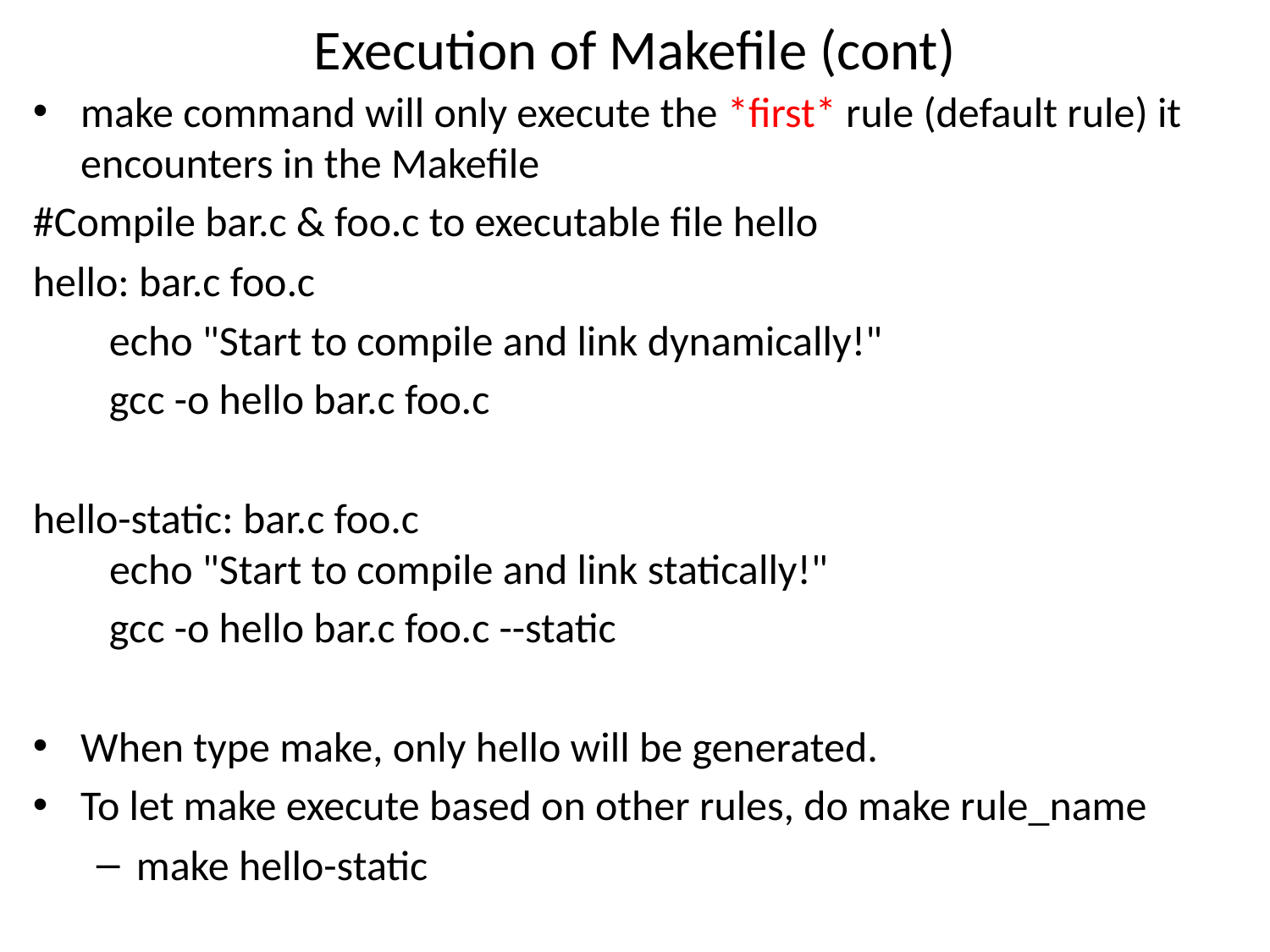

# Execution of Makefile (cont)
make command will only execute the *first* rule (default rule) it encounters in the Makefile
#Compile bar.c & foo.c to executable file hello
hello: bar.c foo.c
        echo "Start to compile and link dynamically!"
        gcc -o hello bar.c foo.c

hello-static: bar.c foo.c
        echo "Start to compile and link statically!"
        gcc -o hello bar.c foo.c --static

When type make, only hello will be generated.
To let make execute based on other rules, do make rule_name
make hello-static